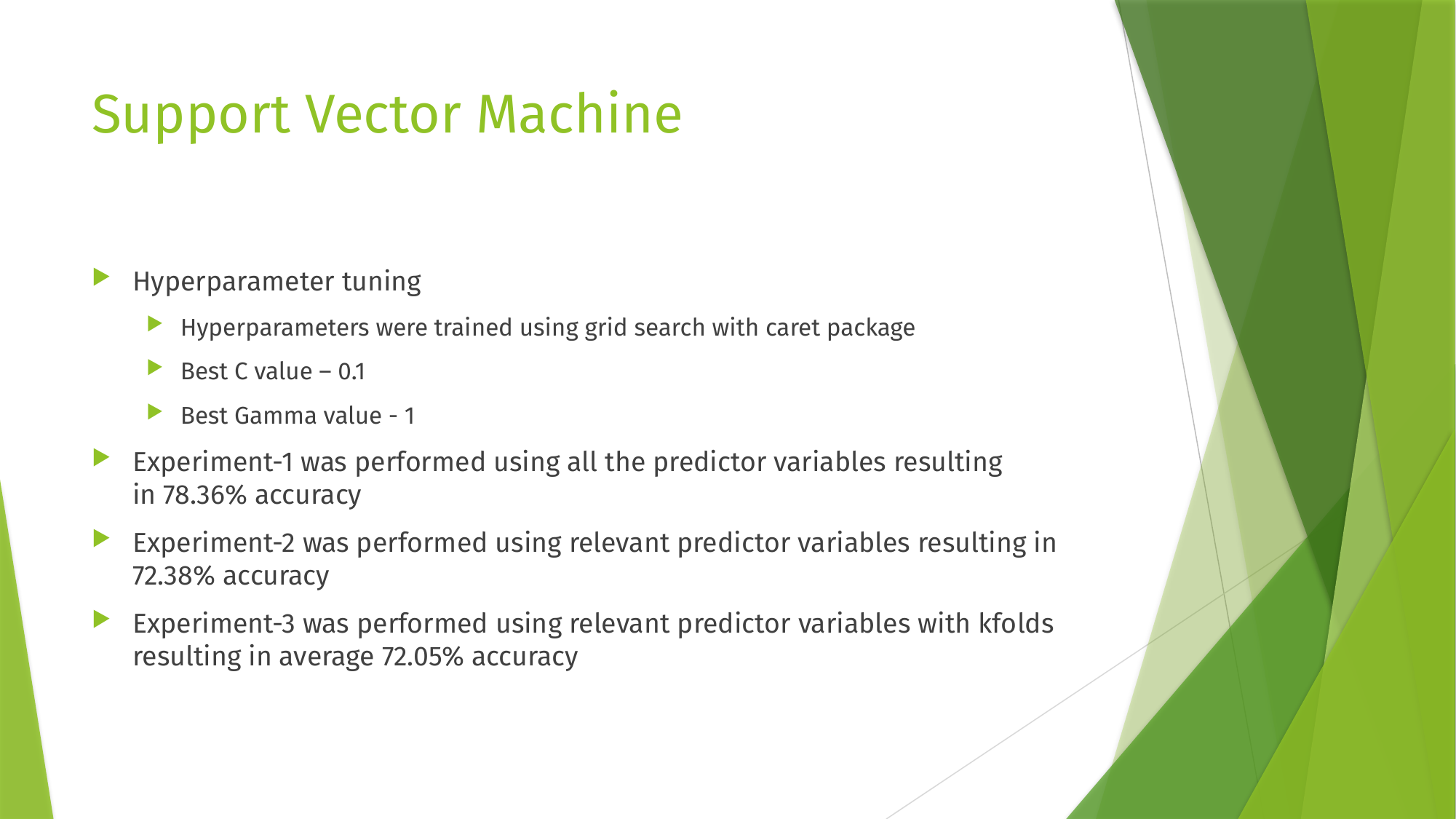

# Support Vector Machine
Hyperparameter tuning
Hyperparameters were trained using grid search with caret package
Best C value – 0.1
Best Gamma value - 1
Experiment-1 was performed using all the predictor variables resulting in 78.36% accuracy
Experiment-2 was performed using relevant predictor variables resulting in 72.38% accuracy
Experiment-3 was performed using relevant predictor variables with kfolds resulting in average 72.05% accuracy